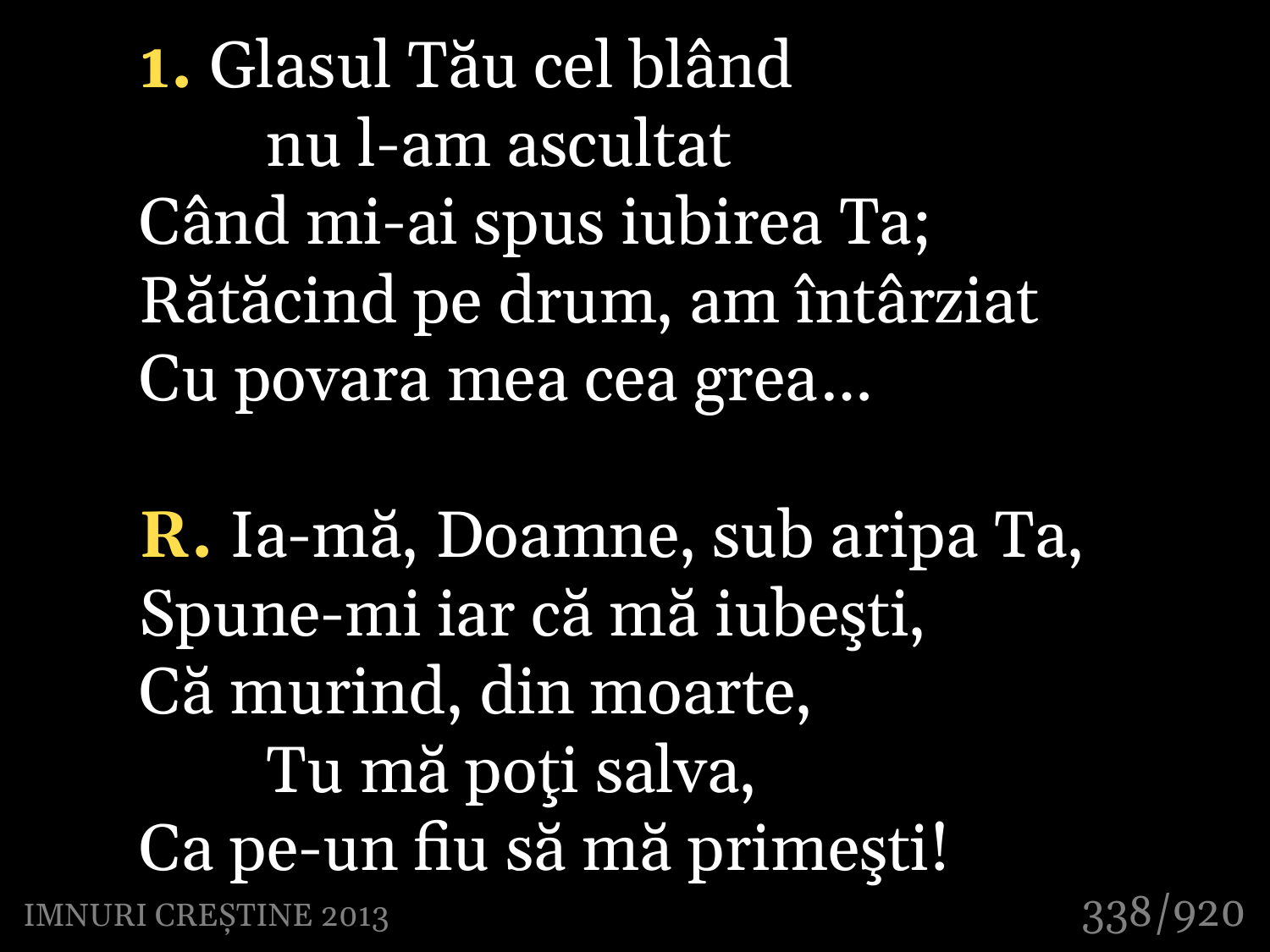

1. Glasul Tău cel blând
	nu l-am ascultat
Când mi-ai spus iubirea Ta;
Rătăcind pe drum, am întârziat
Cu povara mea cea grea…

R. Ia-mă, Doamne, sub aripa Ta,
Spune-mi iar că mă iubeşti,
Că murind, din moarte,
	Tu mă poţi salva,
Ca pe-un fiu să mă primeşti!
338/920
IMNURI CREȘTINE 2013